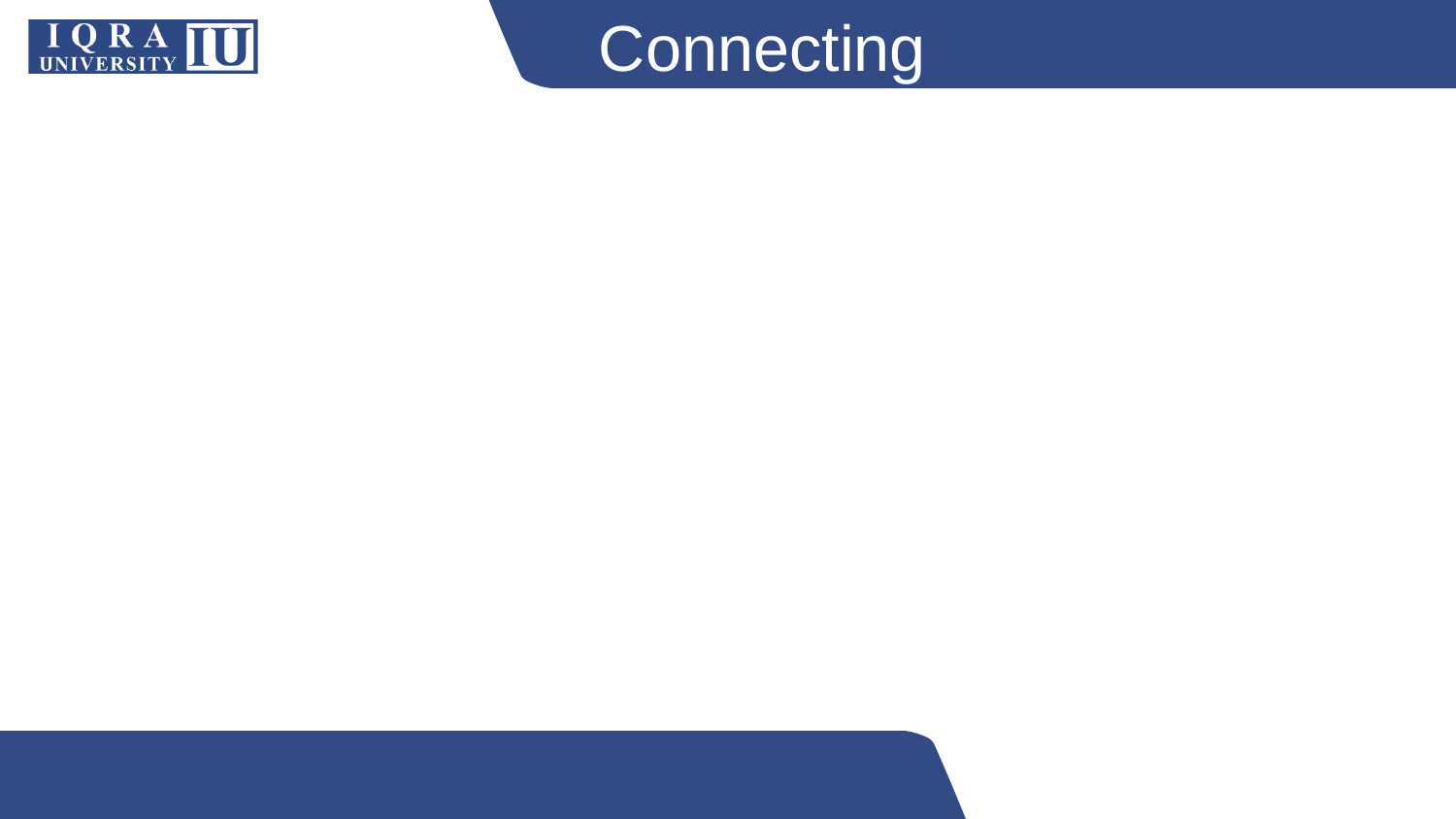

# Connecting
All the units must be connected
Different type of connection for different type of unit
Memory
Input/Output
CPU